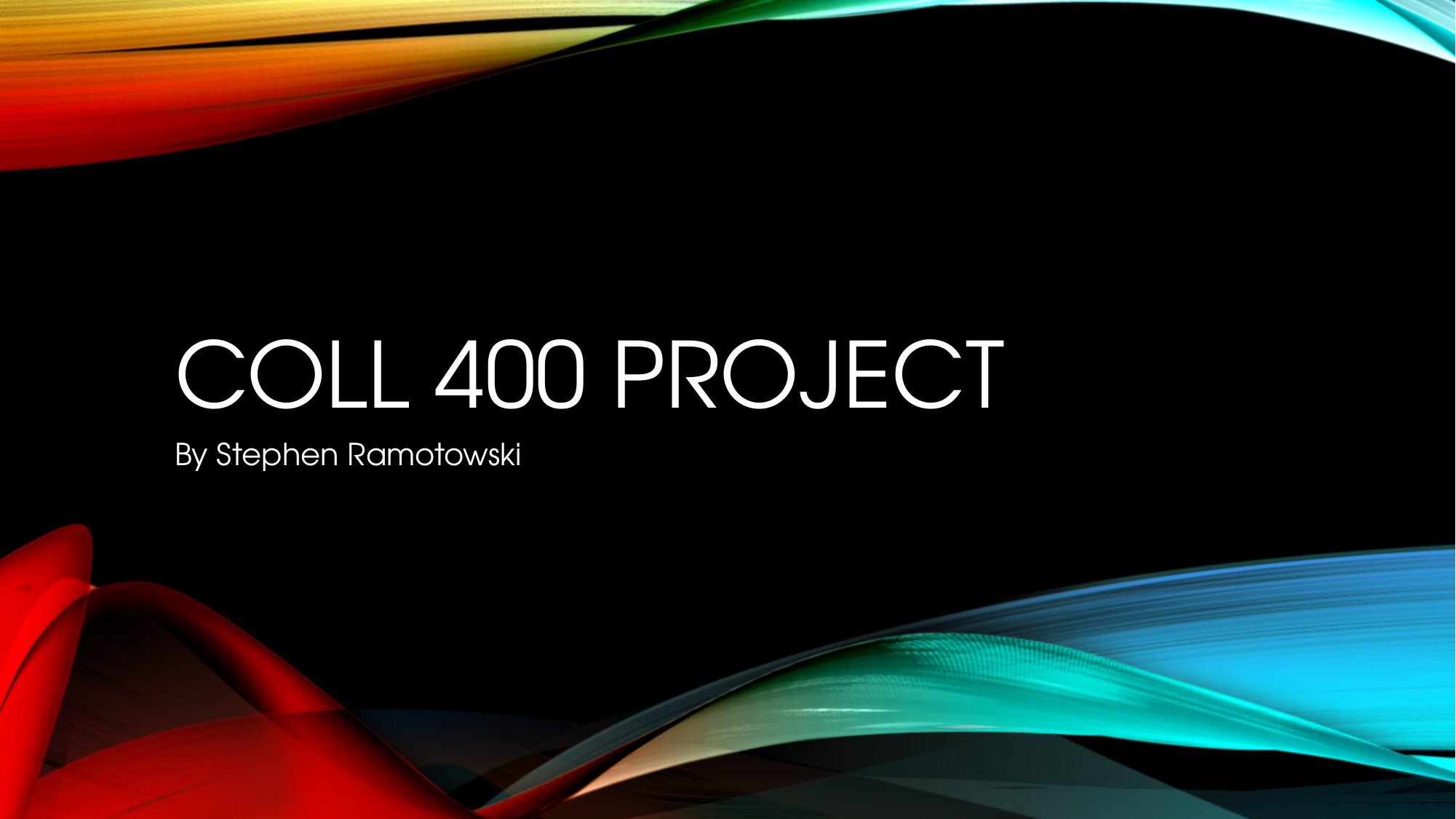

# COLL 400 Project
By Stephen Ramotowski